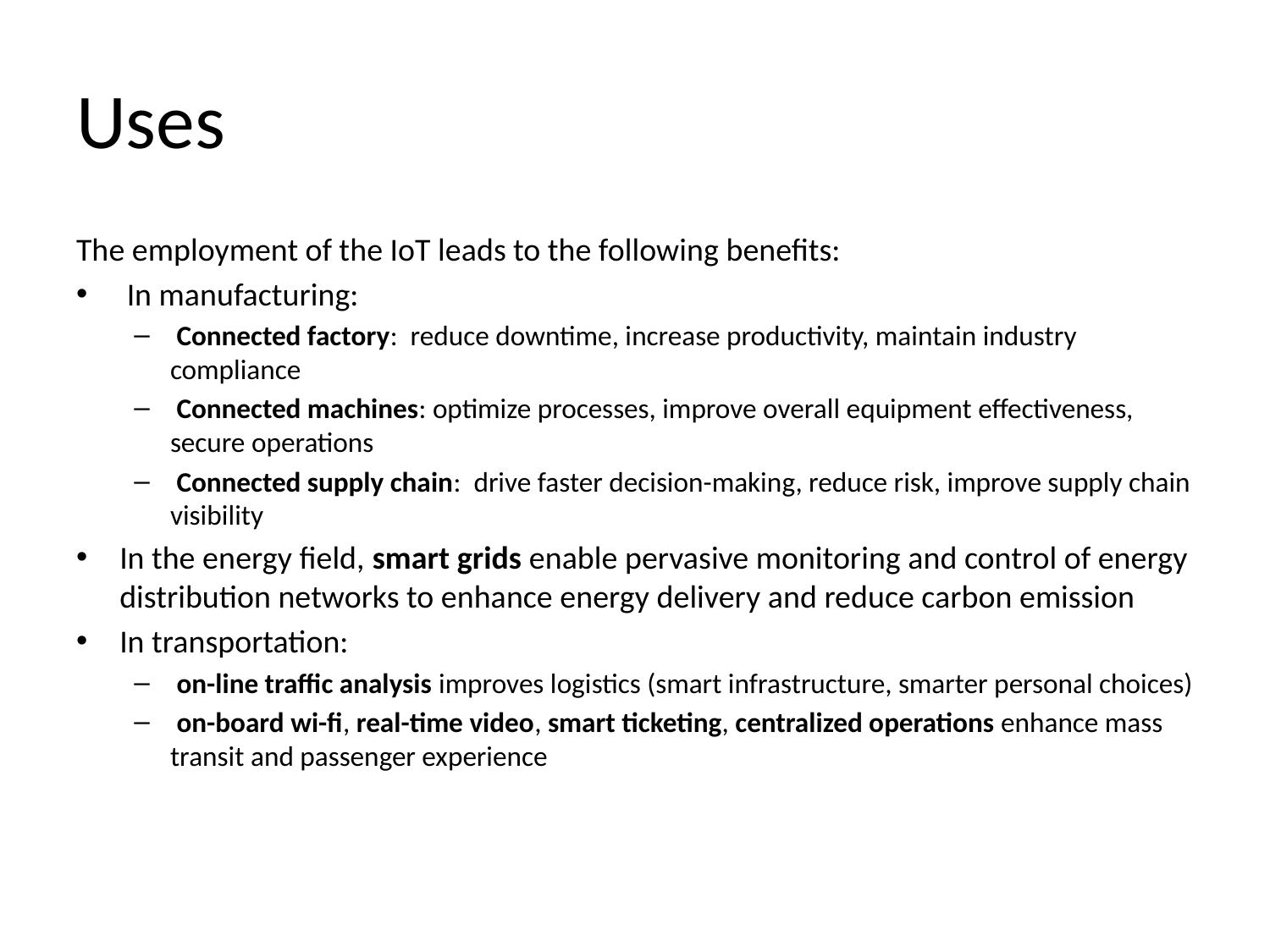

# Uses
The employment of the IoT leads to the following benefits:
 In manufacturing:
 Connected factory:  reduce downtime, increase productivity, maintain industry compliance
 Connected machines: optimize processes, improve overall equipment effectiveness, secure operations
 Connected supply chain:  drive faster decision-making, reduce risk, improve supply chain visibility
In the energy field, smart grids enable pervasive monitoring and control of energy distribution networks to enhance energy delivery and reduce carbon emission
In transportation:
 on-line traffic analysis improves logistics (smart infrastructure, smarter personal choices)
 on-board wi-fi, real-time video, smart ticketing, centralized operations enhance mass transit and passenger experience